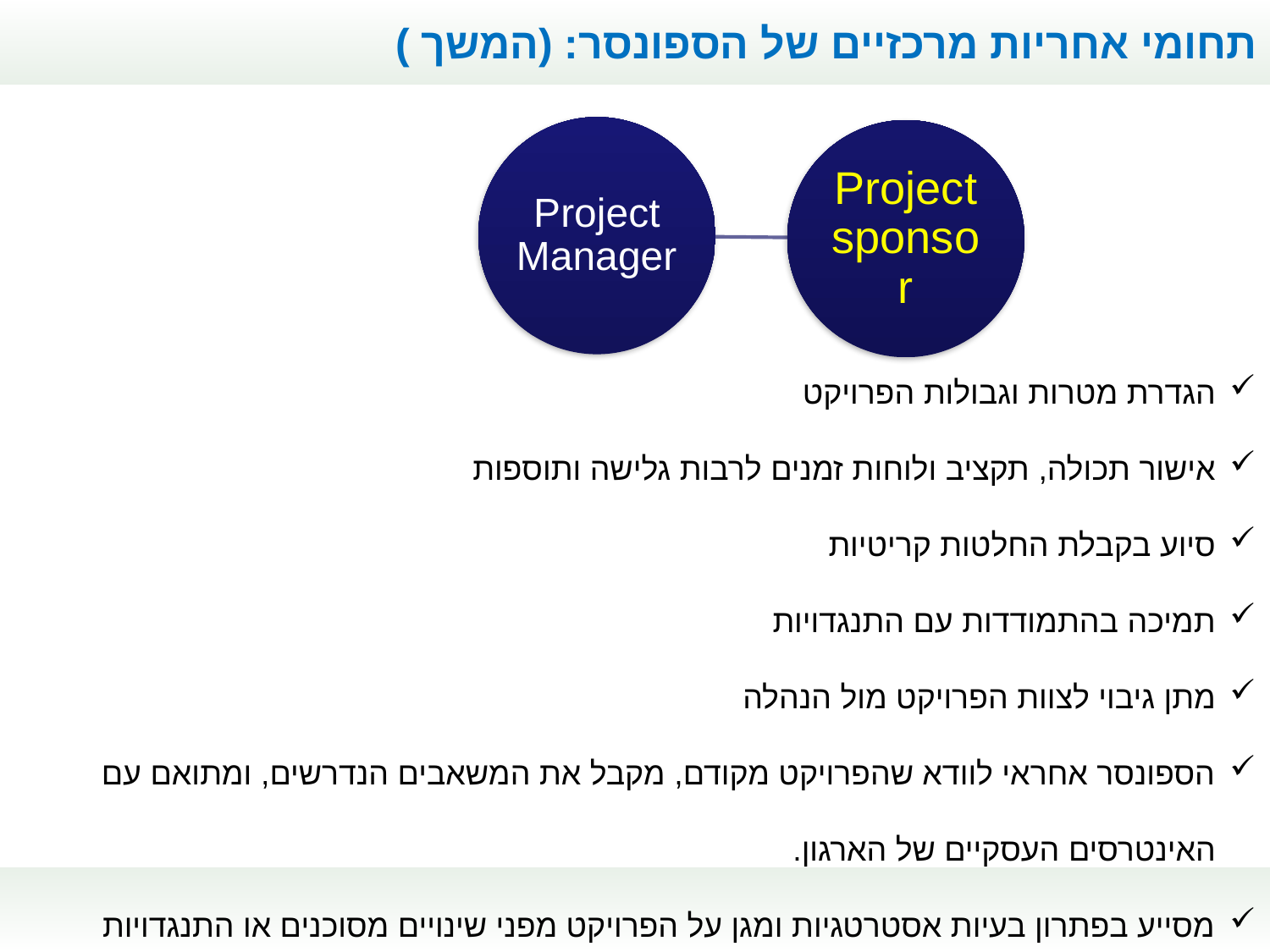

תחומי אחריות מרכזיים של הספונסר: (המשך )
Project Manager

Project sponsor
הגדרת מטרות וגבולות הפרויקט
אישור תכולה, תקציב ולוחות זמנים לרבות גלישה ותוספות
סיוע בקבלת החלטות קריטיות
תמיכה בהתמודדות עם התנגדויות
מתן גיבוי לצוות הפרויקט מול הנהלה
הספונסר אחראי לוודא שהפרויקט מקודם, מקבל את המשאבים הנדרשים, ומתואם עם האינטרסים העסקיים של הארגון.
מסייע בפתרון בעיות אסטרטגיות ומגן על הפרויקט מפני שינויים מסוכנים או התנגדויות פנימיות.